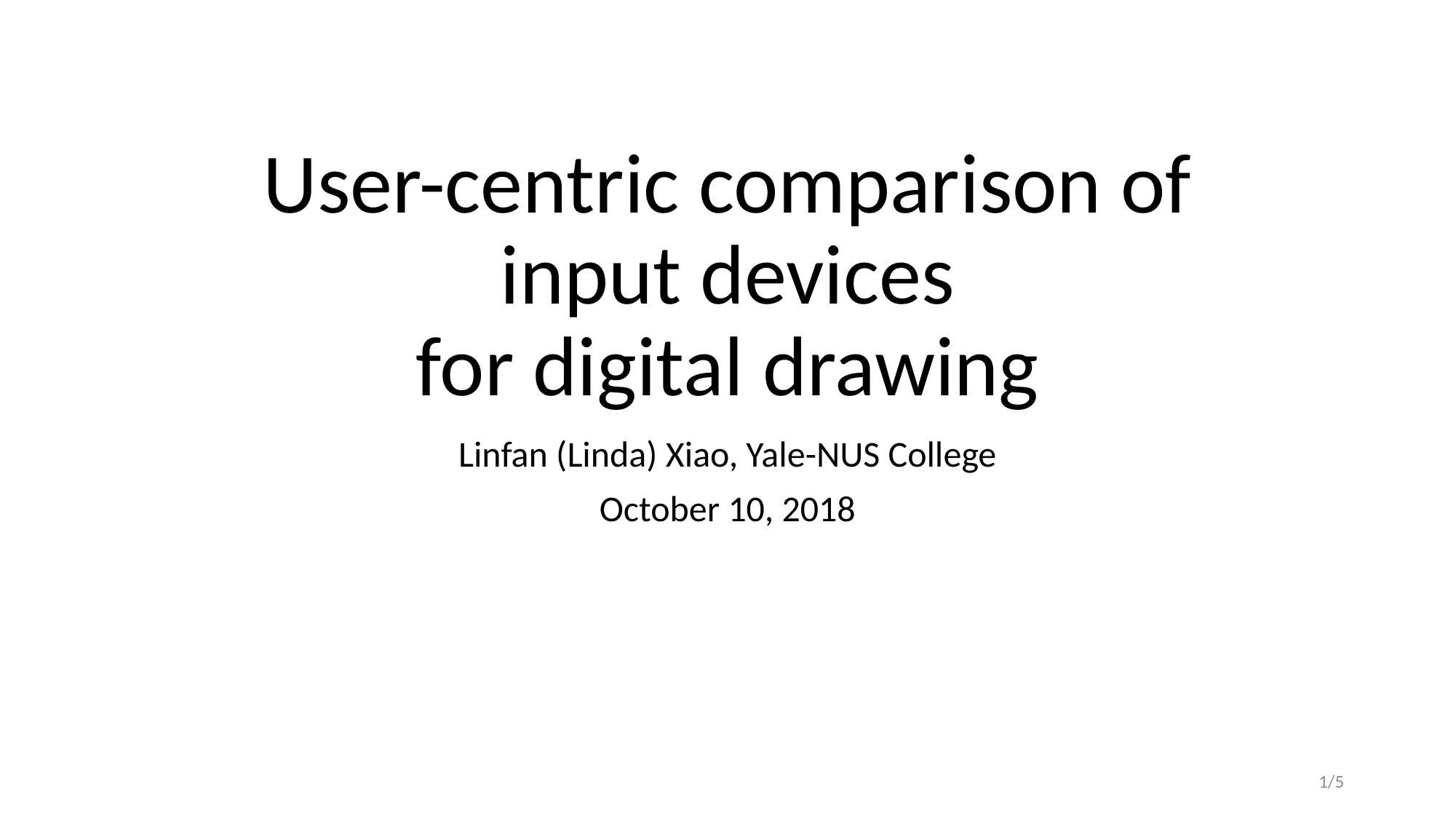

# User-centric comparison of input devices for digital drawing
Linfan (Linda) Xiao, Yale-NUS College
October 10, 2018
1/5